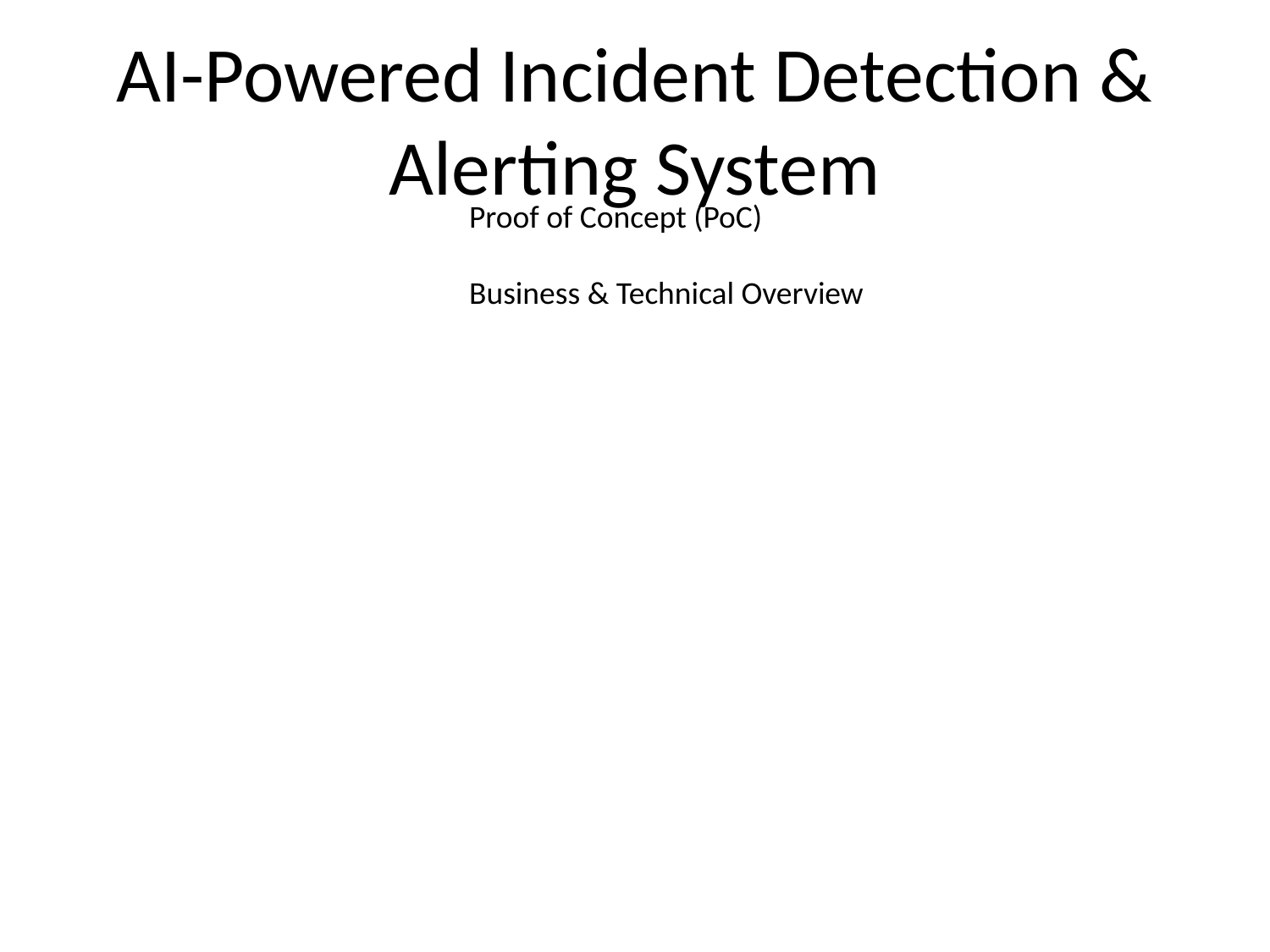

# AI-Powered Incident Detection & Alerting System
Proof of Concept (PoC)

Business & Technical Overview